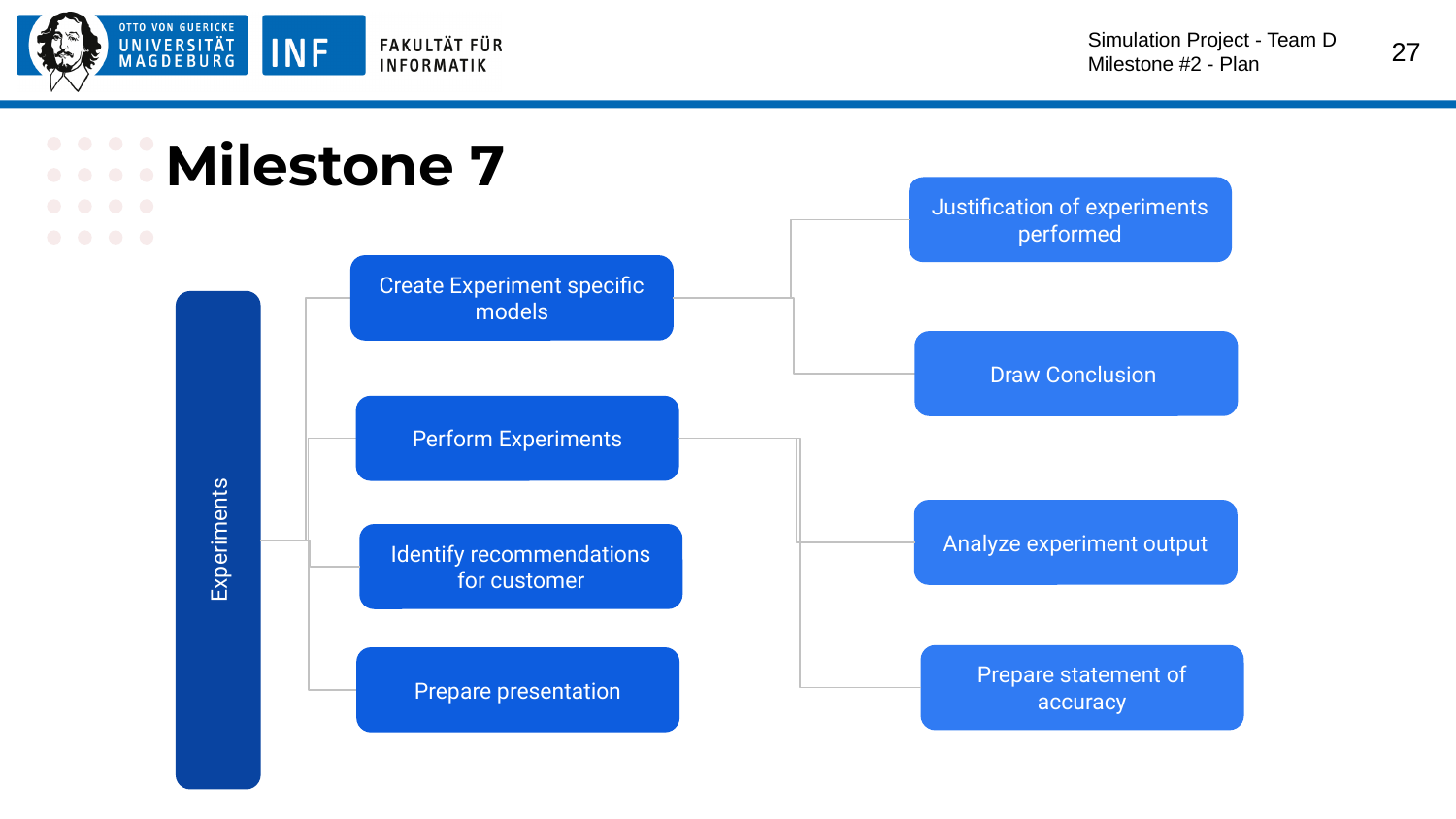

Simulation Project - Team D
Milestone #2 - Plan
27
# Milestone 7
Justification of experiments performed
Create Experiment specific models
Draw Conclusion
Perform Experiments
Experiments
Analyze experiment output
Identify recommendations for customer
Prepare statement of accuracy
Prepare presentation